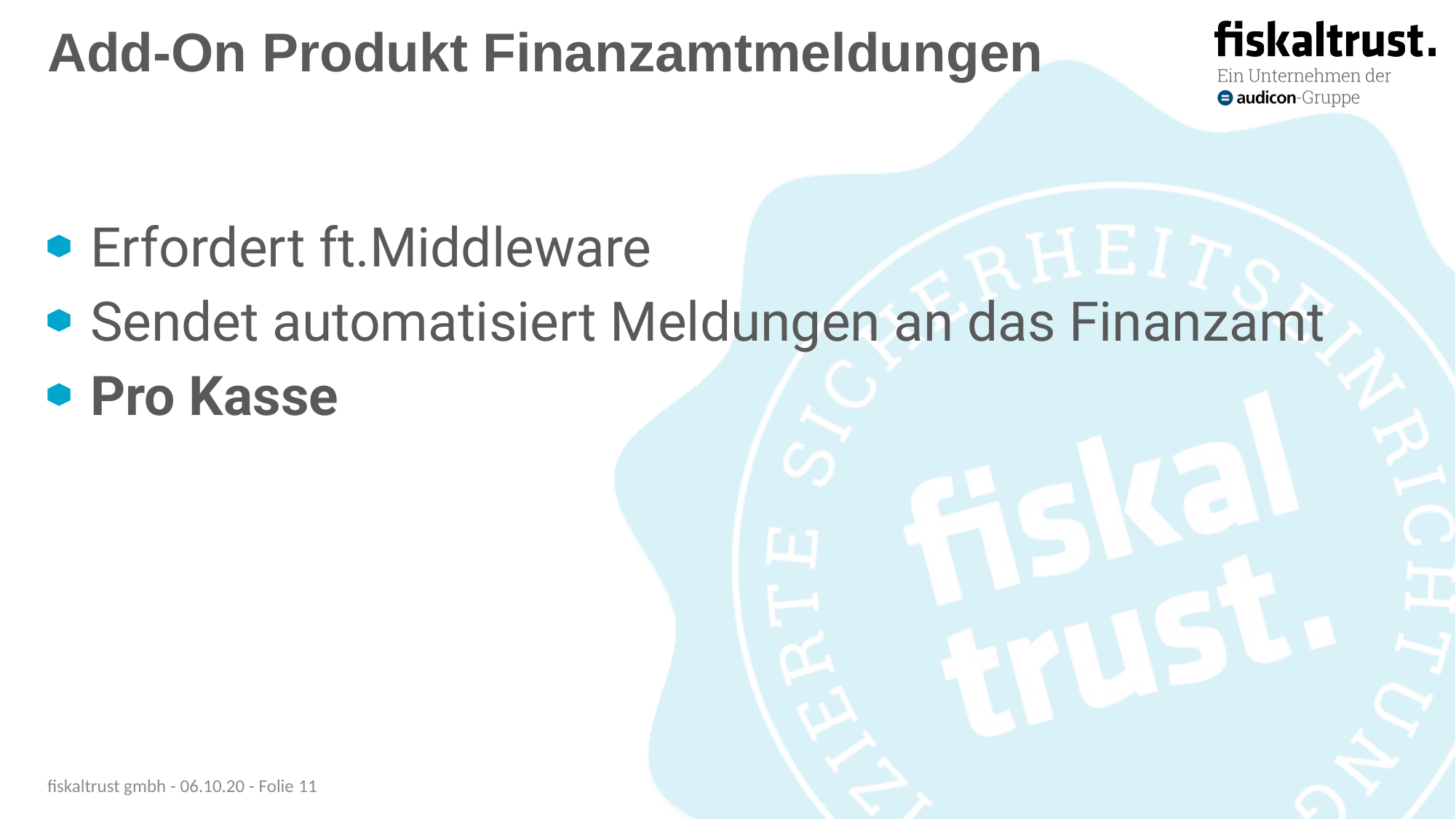

# Add-On Produkt Finanzamtmeldungen

Erfordert ft.Middleware
Sendet automatisiert Meldungen an das Finanzamt
Pro Kasse
fiskaltrust gmbh - 06.10.20 - Folie 11